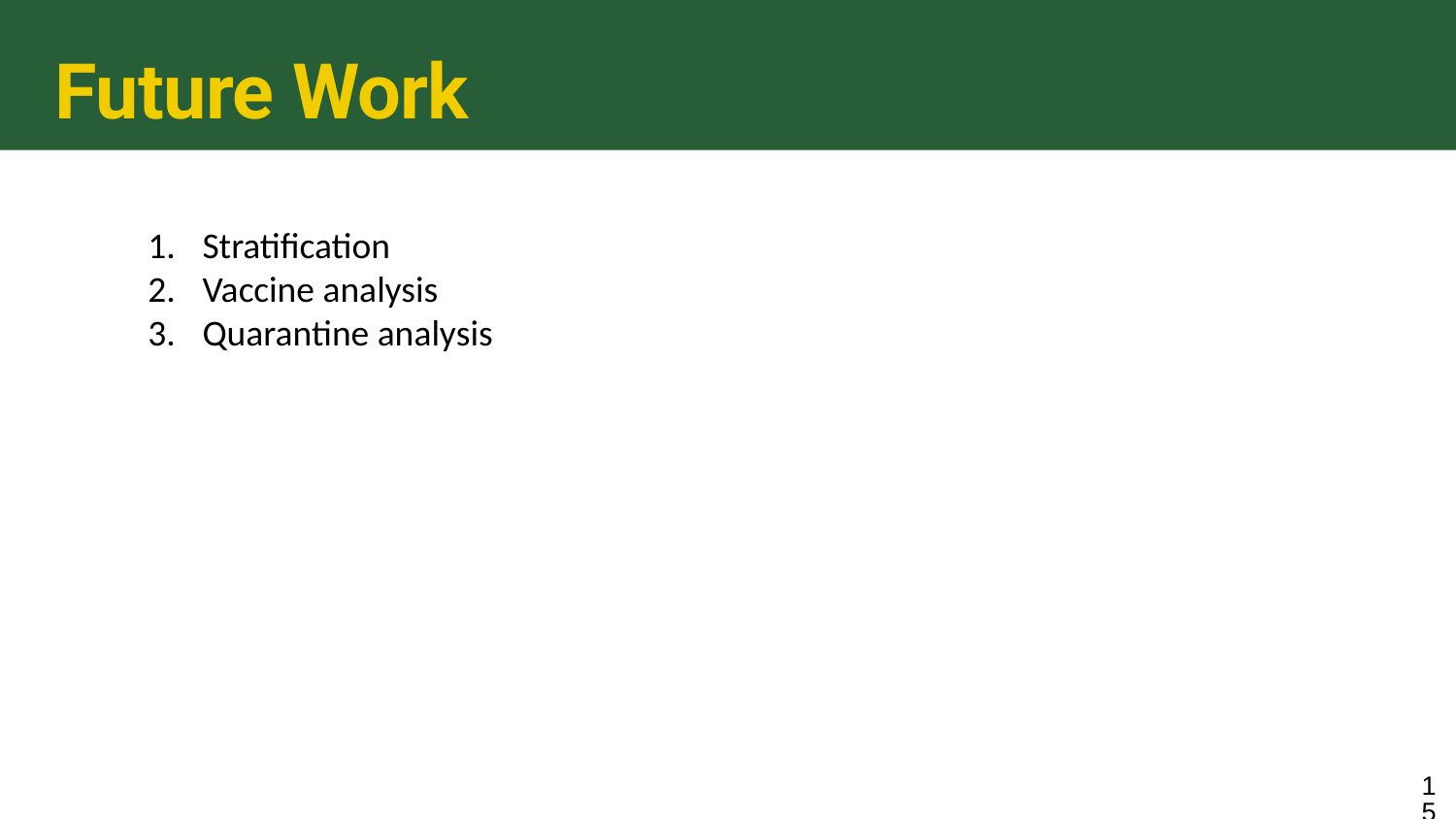

# Future Work
Stratification
Vaccine analysis
Quarantine analysis
15